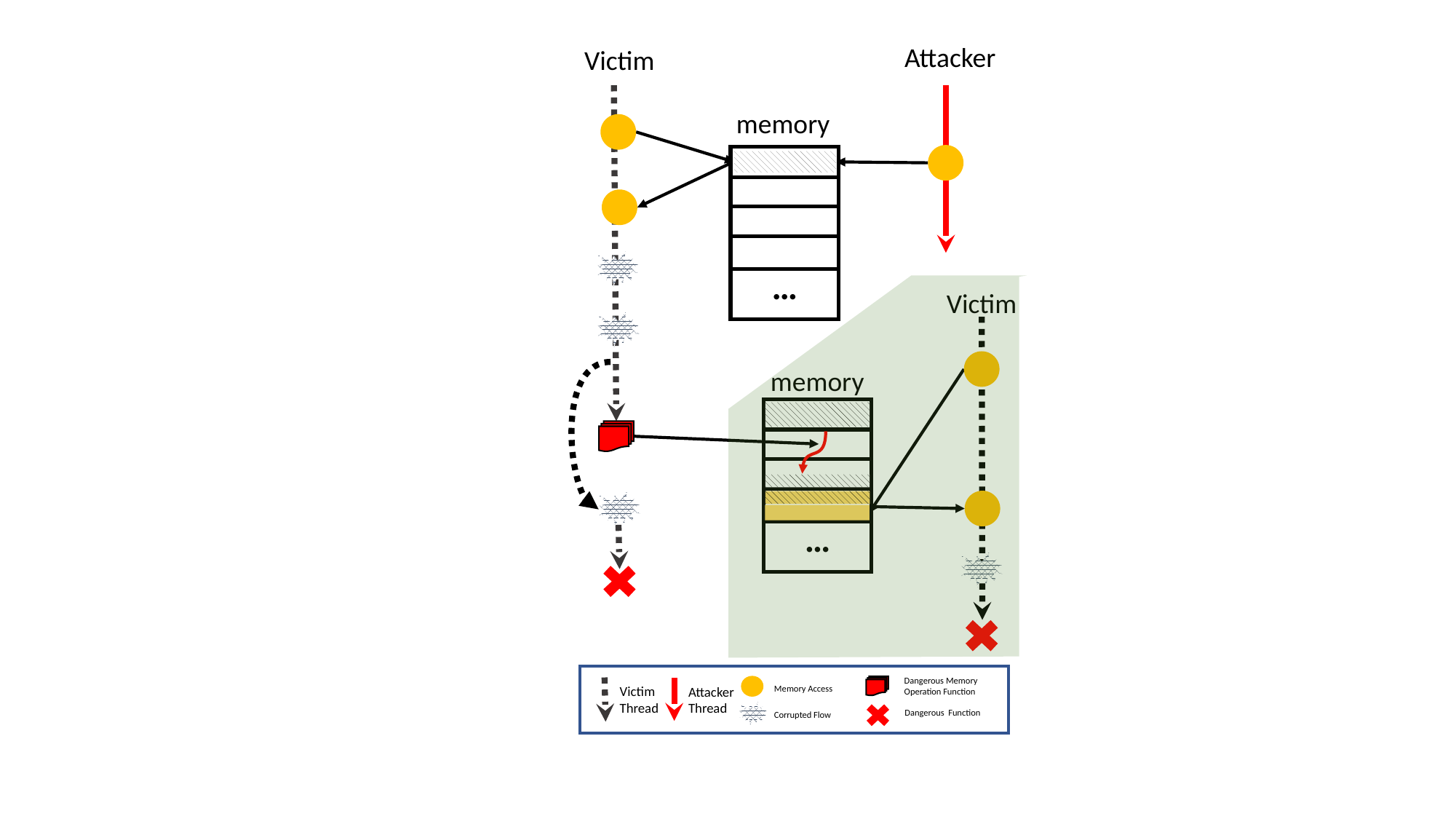

Attacker
Victim
memory

…

Victim

memory

…

Dangerous Memory Operation Function

Victim
Thread
Memory Access
Attacker
Thread

Dangerous  Function

Corrupted Flow